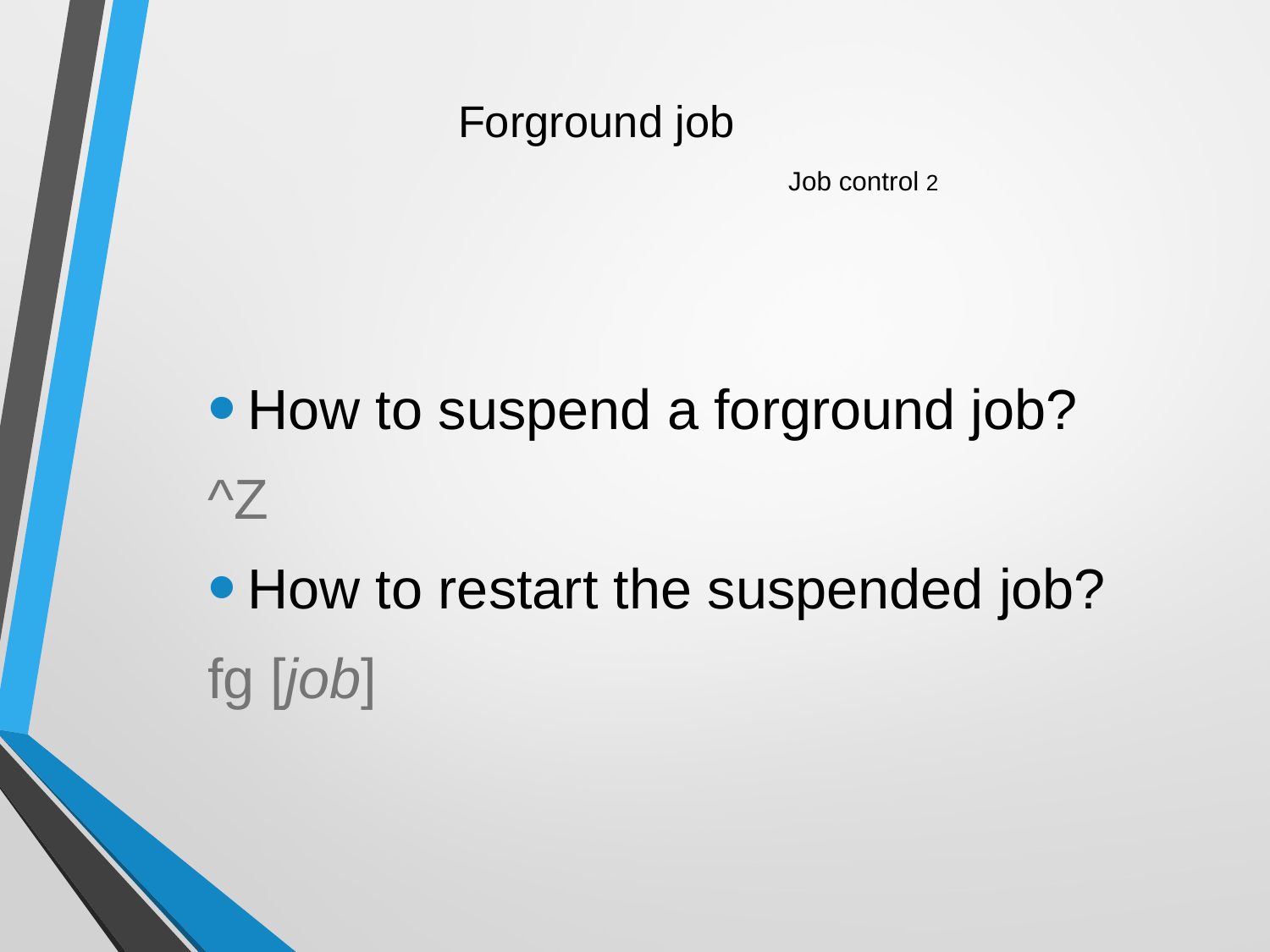

# Forground job Job control 2
How to suspend a forground job?
^Z
How to restart the suspended job?
fg [job]